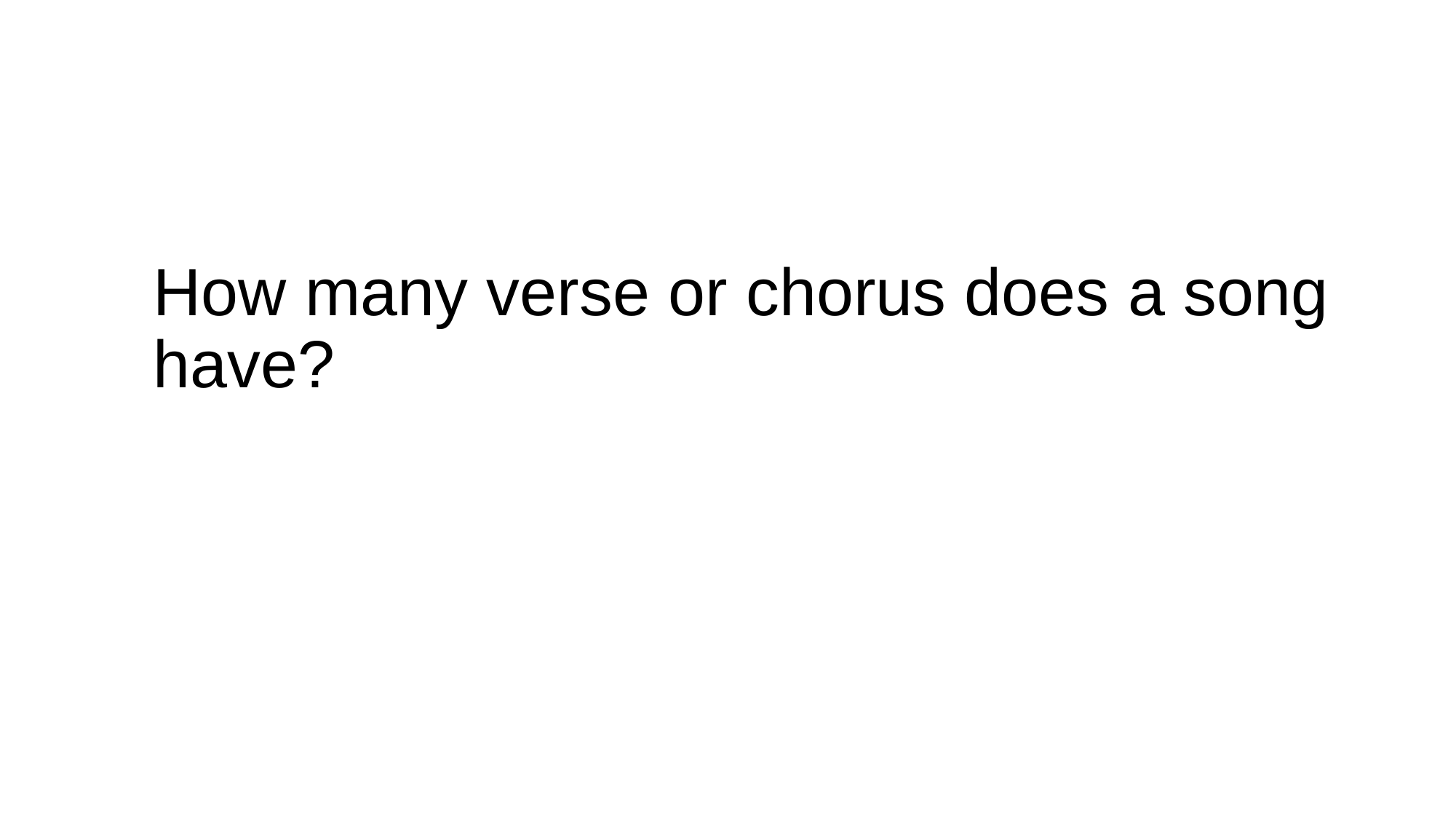

# How many verse or chorus does a song have?